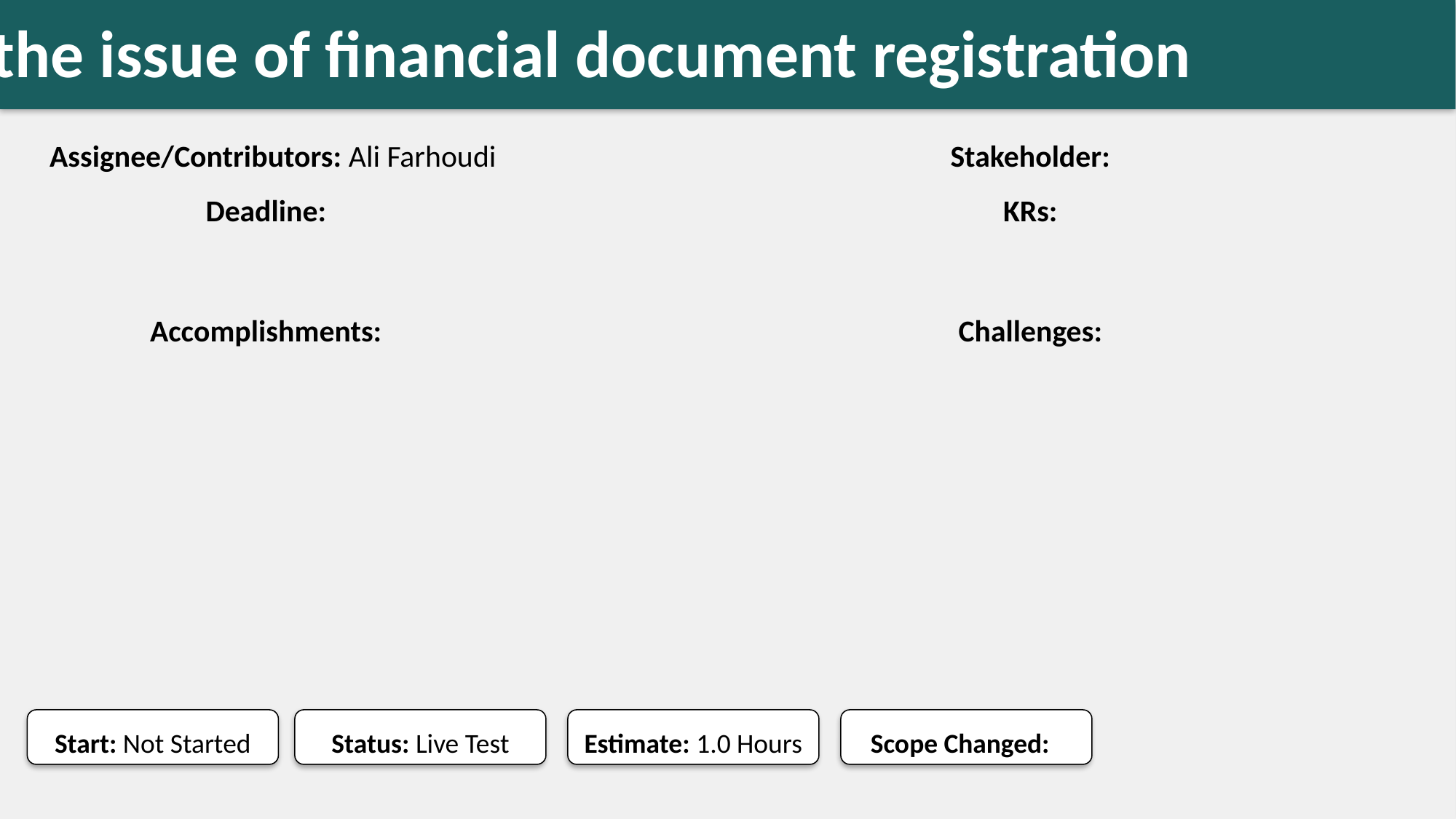

Fix the issue of financial document registration
#

Assignee/Contributors: Ali Farhoudi

Stakeholder:

Deadline:

KRs:

Accomplishments:

Challenges:

Start: Not Started

Status: Live Test

Estimate: 1.0 Hours

Scope Changed: